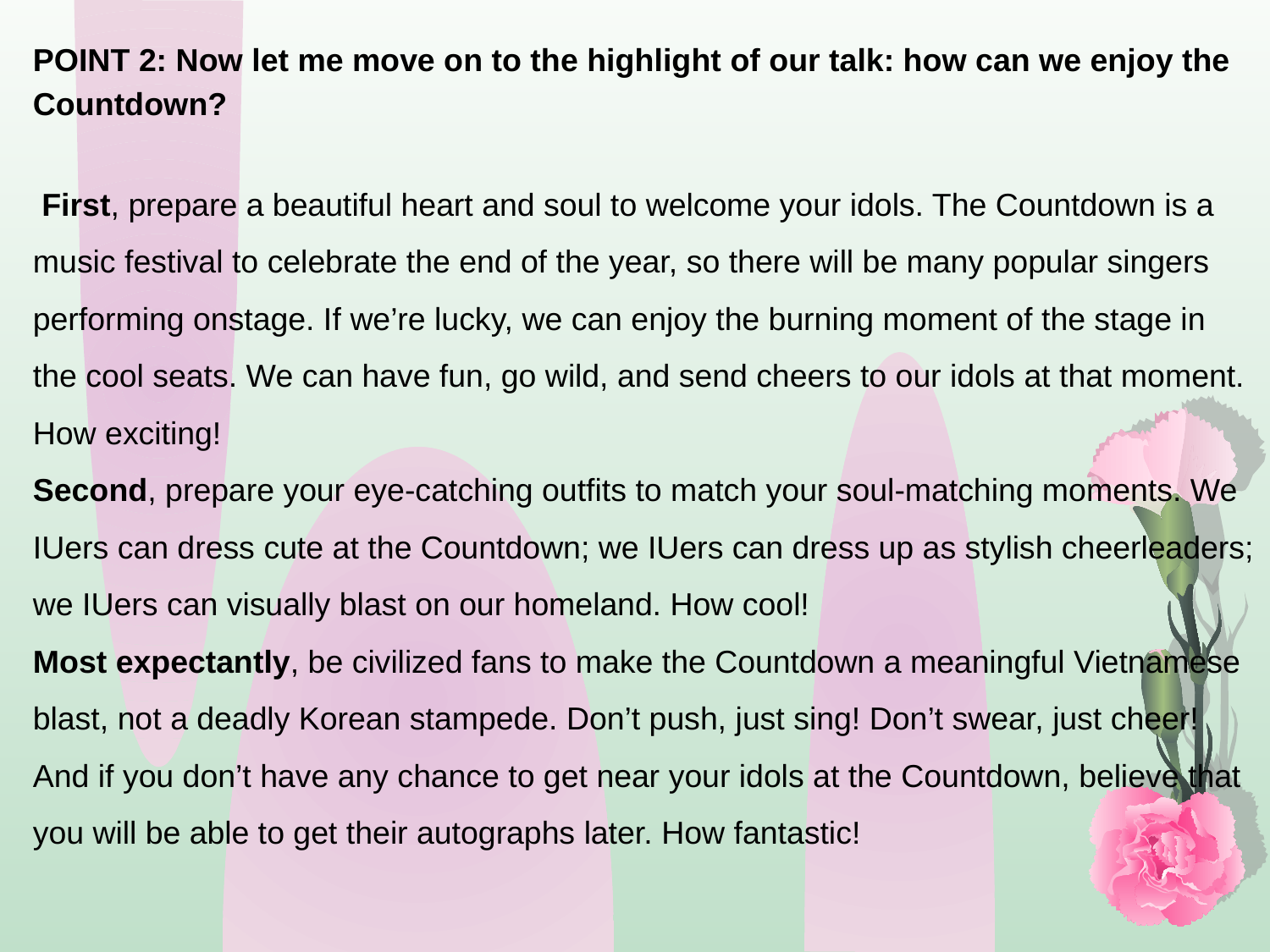

POINT 2: Now let me move on to the highlight of our talk: how can we enjoy the Countdown?

 First, prepare a beautiful heart and soul to welcome your idols. The Countdown is a music festival to celebrate the end of the year, so there will be many popular singers performing onstage. If we’re lucky, we can enjoy the burning moment of the stage in the cool seats. We can have fun, go wild, and send cheers to our idols at that moment. How exciting!
Second, prepare your eye-catching outfits to match your soul-matching moments. We IUers can dress cute at the Countdown; we IUers can dress up as stylish cheerleaders; we IUers can visually blast on our homeland. How cool!
Most expectantly, be civilized fans to make the Countdown a meaningful Vietnamese blast, not a deadly Korean stampede. Don’t push, just sing! Don’t swear, just cheer! And if you don’t have any chance to get near your idols at the Countdown, believe that you will be able to get their autographs later. How fantastic!